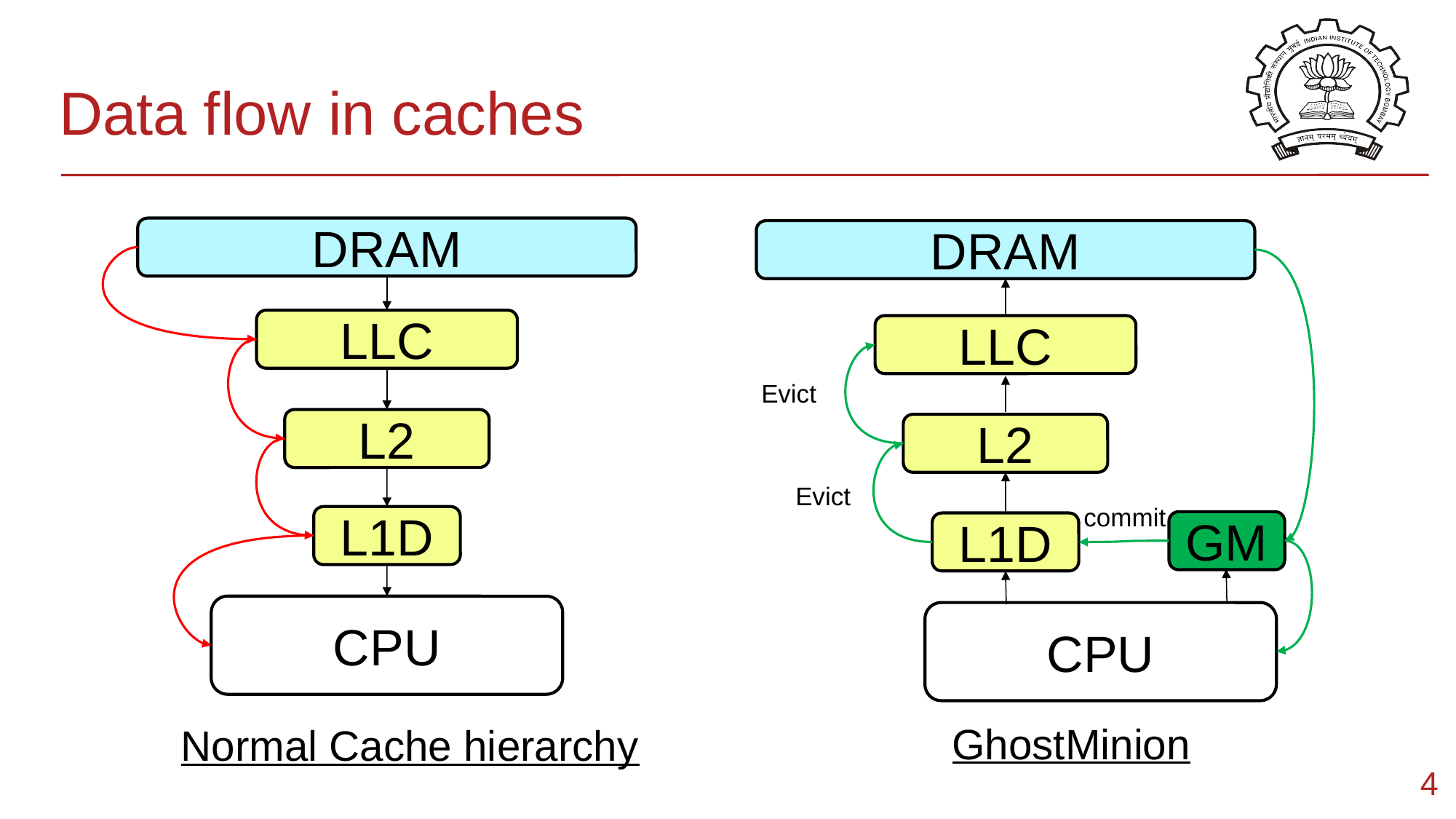

# Data flow in caches
DRAM
DRAM
LLC
LLC
Evict
L2
L2
Evict
commit
L1D
GM
L1D
CPU
CPU
GhostMinion
Normal Cache hierarchy
4